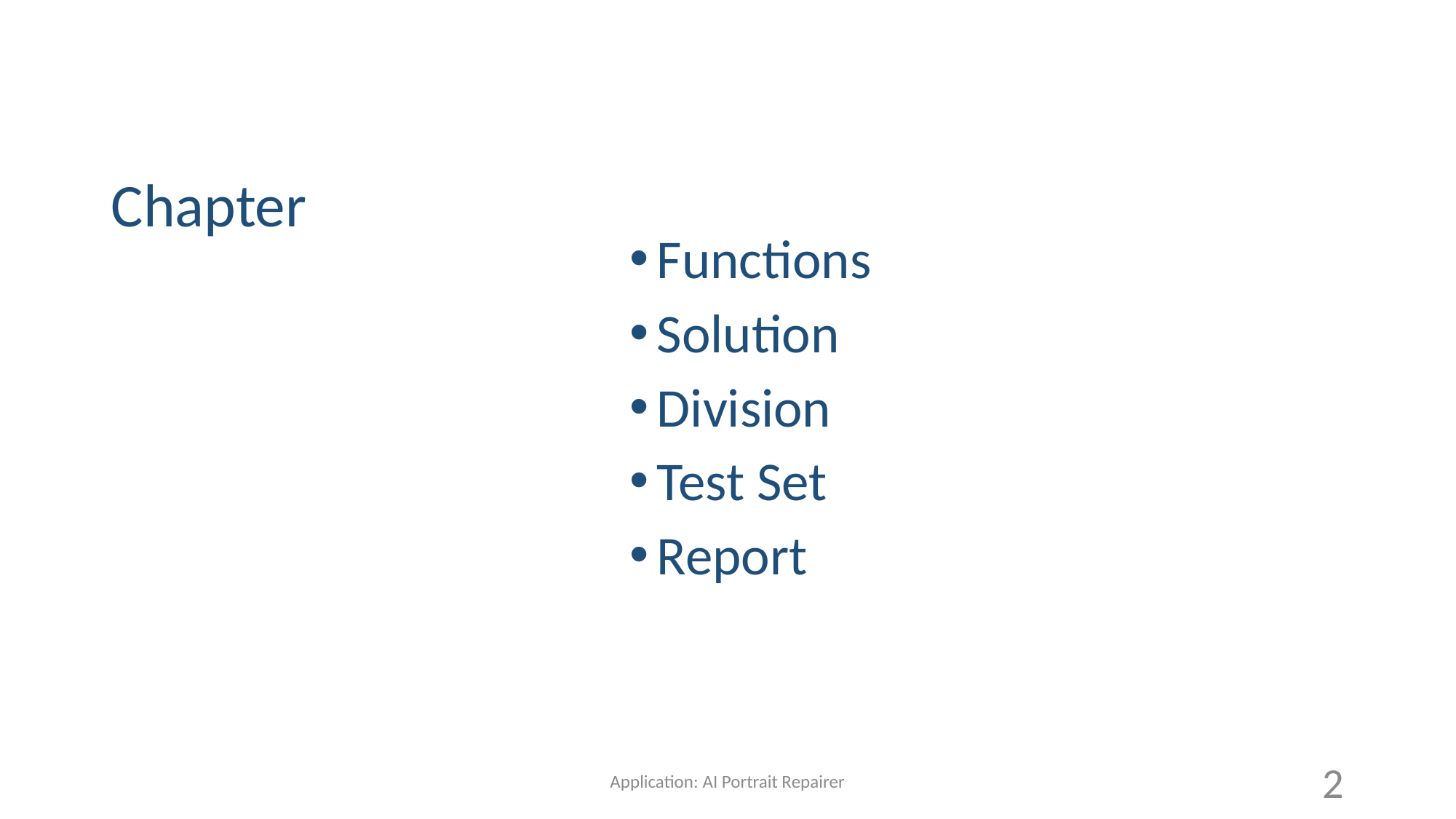

# Chapter
Functions
Solution
Division
Test Set
Report

Application: AI Portrait Repairer
2